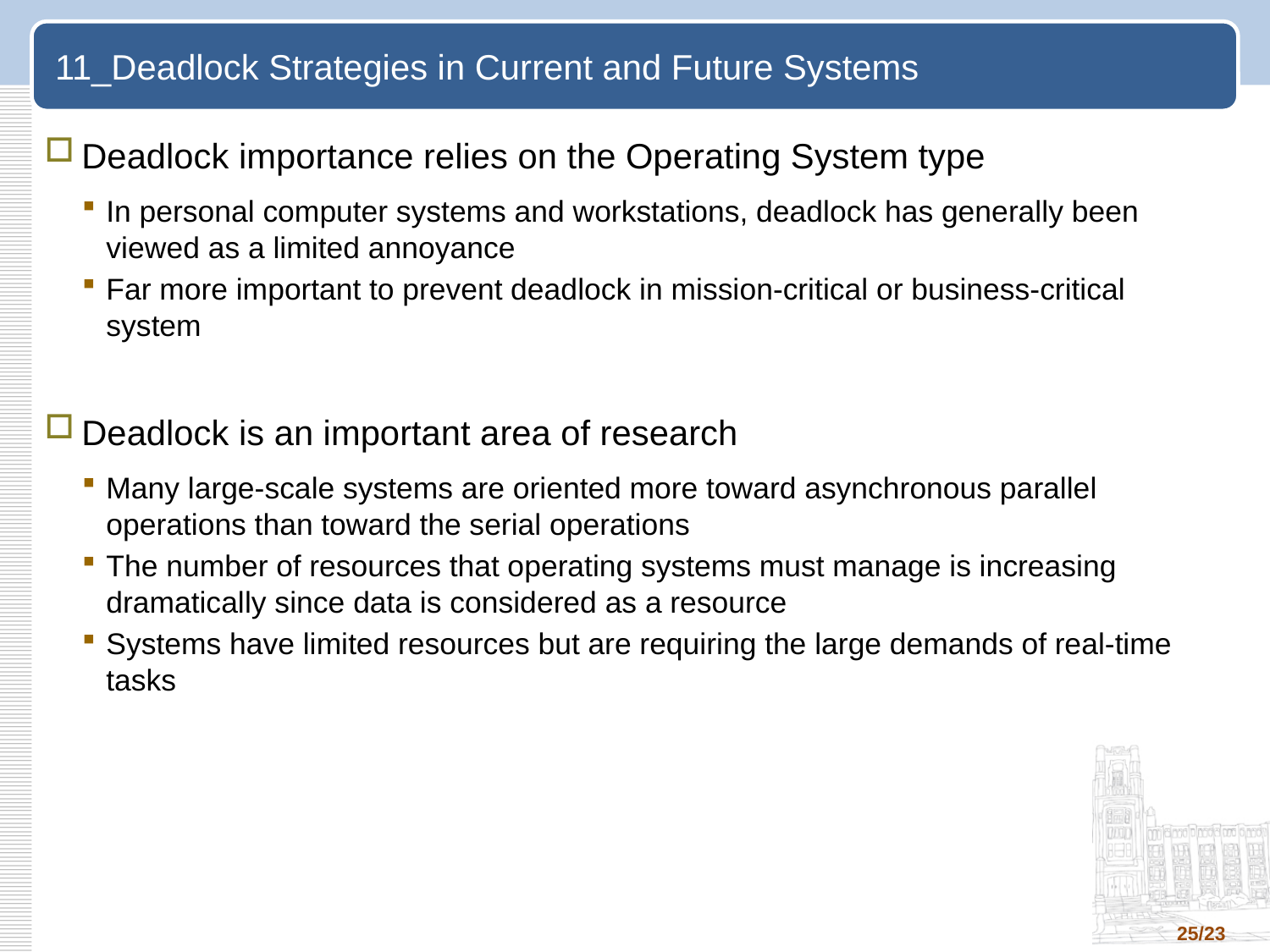

# 11_Deadlock Strategies in Current and Future Systems
Deadlock importance relies on the Operating System type
In personal computer systems and workstations, deadlock has generally been viewed as a limited annoyance
Far more important to prevent deadlock in mission-critical or business-critical system

Deadlock is an important area of research
Many large-scale systems are oriented more toward asynchronous parallel operations than toward the serial operations
The number of resources that operating systems must manage is increasing dramatically since data is considered as a resource
Systems have limited resources but are requiring the large demands of real-time tasks